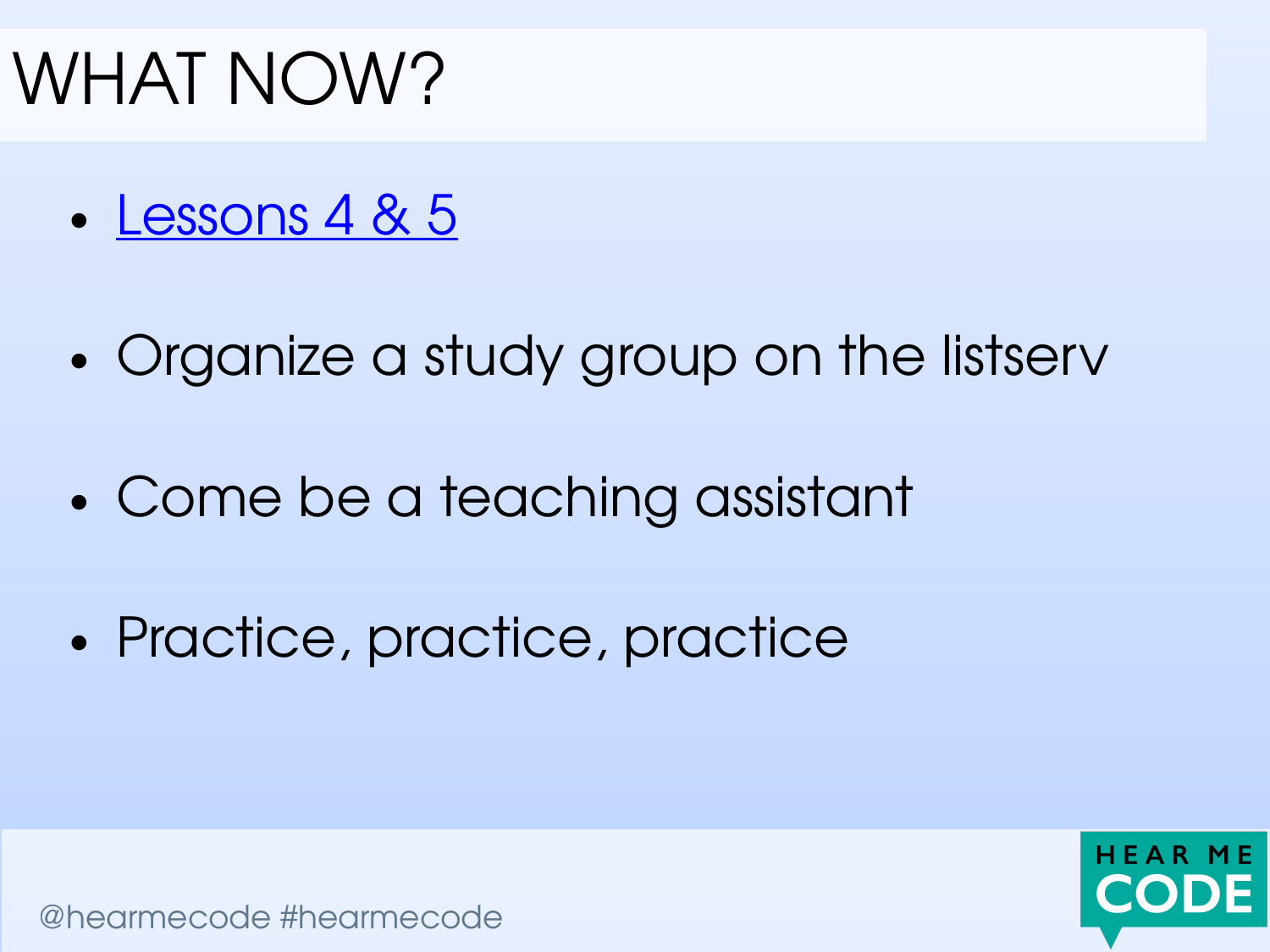

What now?
Lessons 4 & 5

Organize a study group on the listserv

Come be a teaching assistant

Practice, practice, practice
66